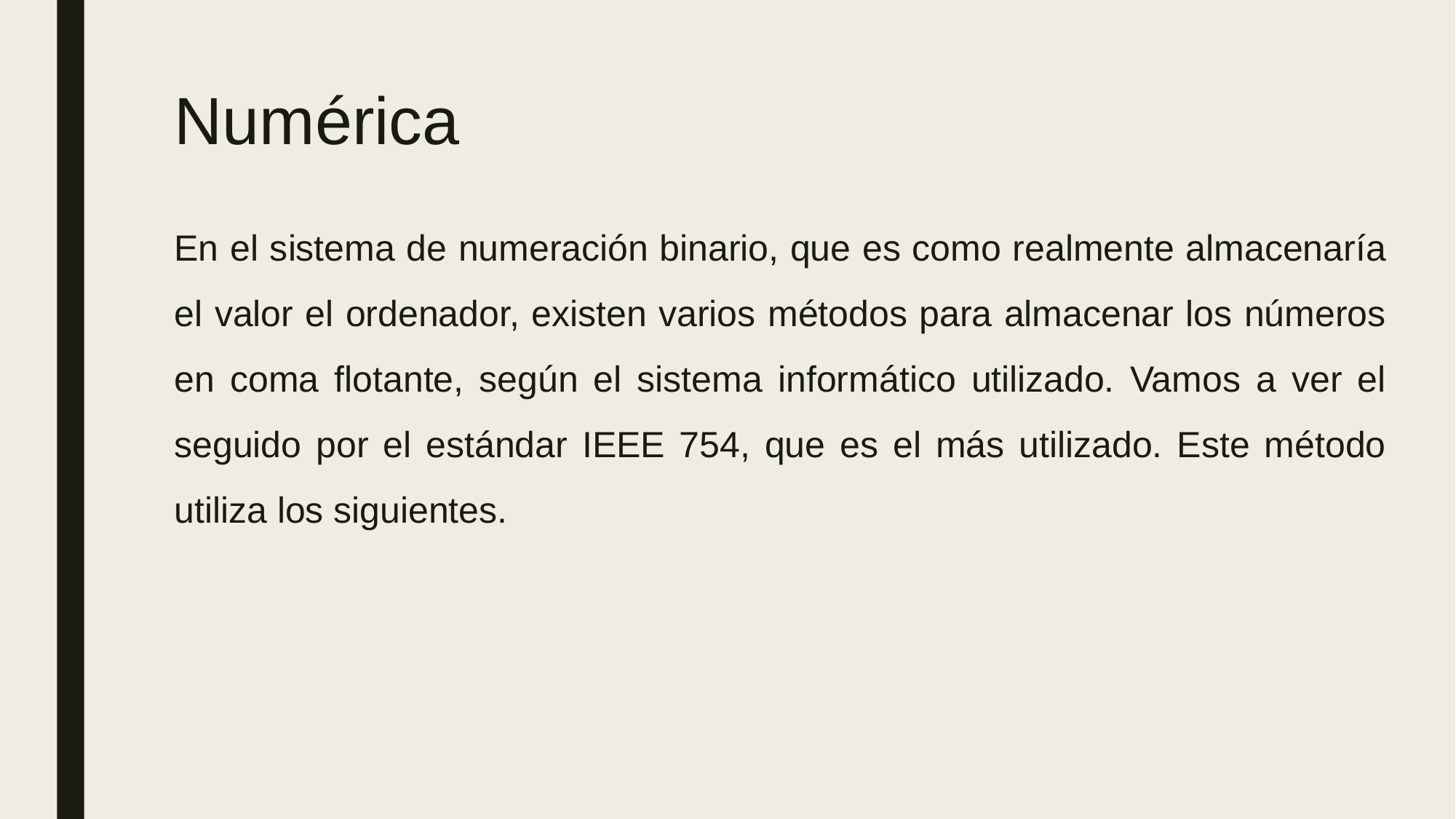

Numérica
En el sistema de numeración binario, que es como realmente almacenaría el valor el ordenador, existen varios métodos para almacenar los números en coma flotante, según el sistema informático utilizado. Vamos a ver el seguido por el estándar IEEE 754, que es el más utilizado. Este método utiliza los siguientes.